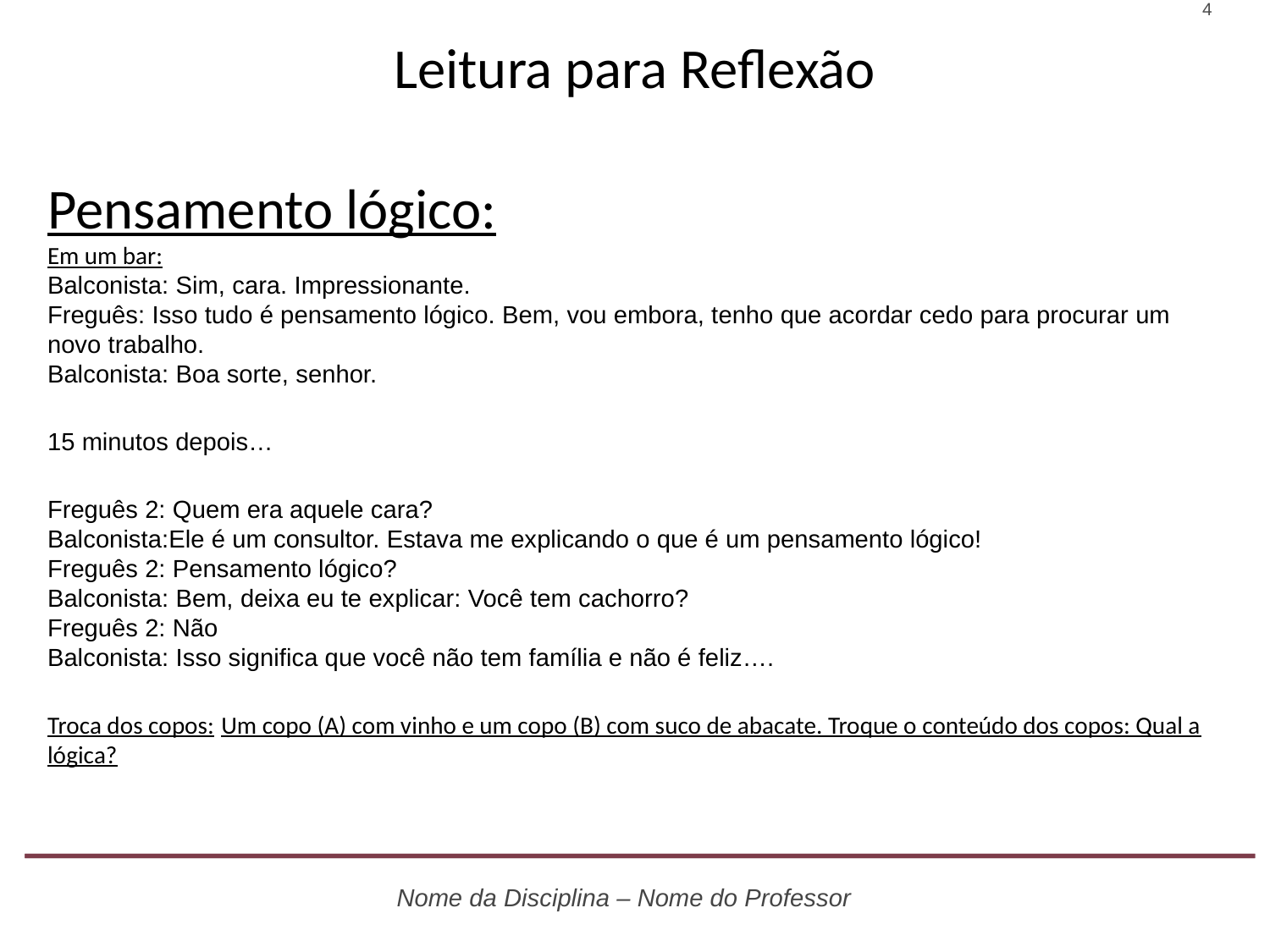

Leitura para Reflexão
Pensamento lógico:
Em um bar:
Balconista: Sim, cara. Impressionante.
Freguês: Isso tudo é pensamento lógico. Bem, vou embora, tenho que acordar cedo para procurar um novo trabalho.
Balconista: Boa sorte, senhor.

15 minutos depois…

Freguês 2: Quem era aquele cara?
Balconista:Ele é um consultor. Estava me explicando o que é um pensamento lógico!
Freguês 2: Pensamento lógico?
Balconista: Bem, deixa eu te explicar: Você tem cachorro?
Freguês 2: Não
Balconista: Isso significa que você não tem família e não é feliz….

Troca dos copos: Um copo (A) com vinho e um copo (B) com suco de abacate. Troque o conteúdo dos copos: Qual a lógica?